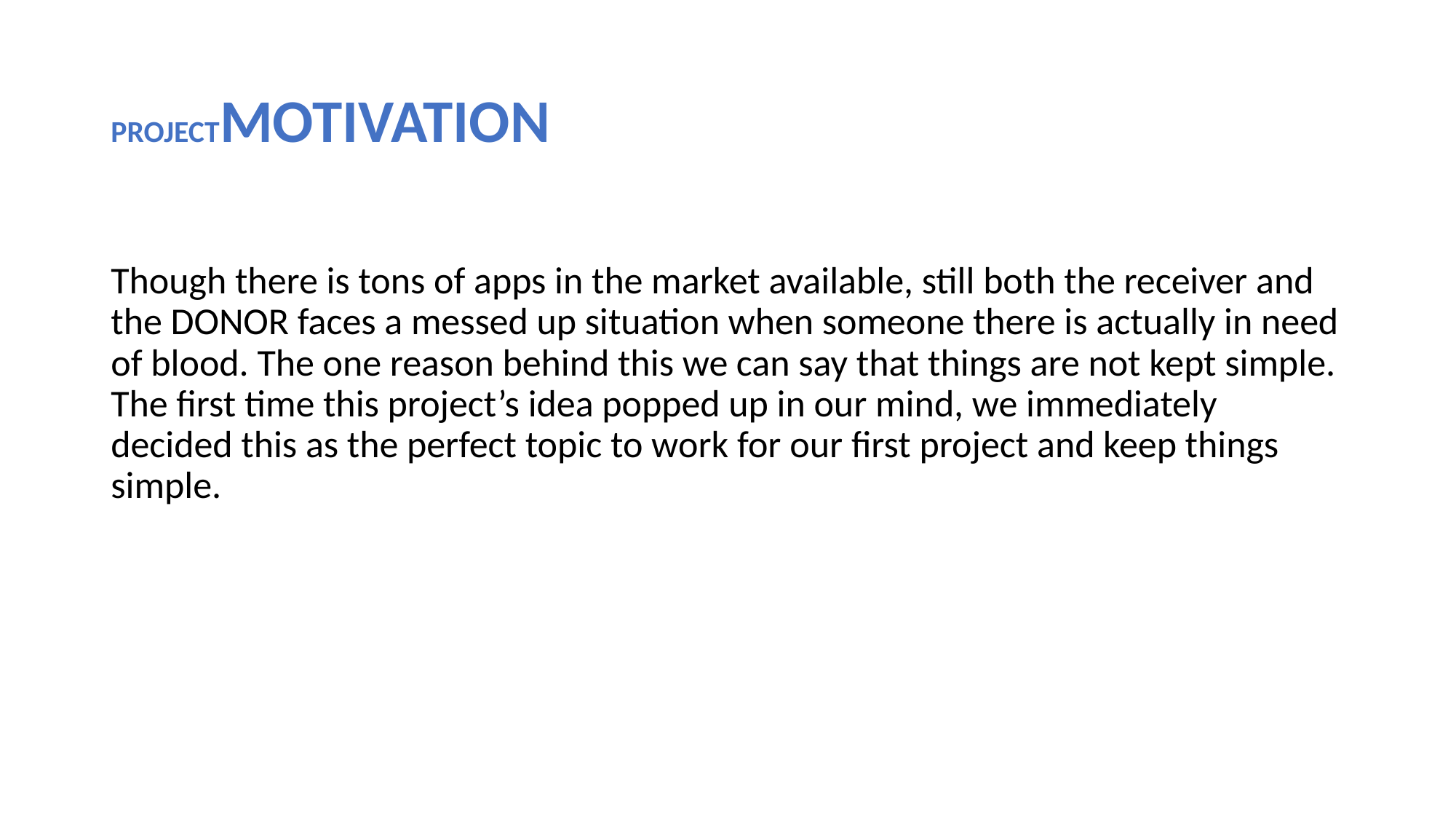

# PROJECTMOTIVATION
Though there is tons of apps in the market available, still both the receiver and the DONOR faces a messed up situation when someone there is actually in need of blood. The one reason behind this we can say that things are not kept simple. The first time this project’s idea popped up in our mind, we immediately decided this as the perfect topic to work for our first project and keep things simple.